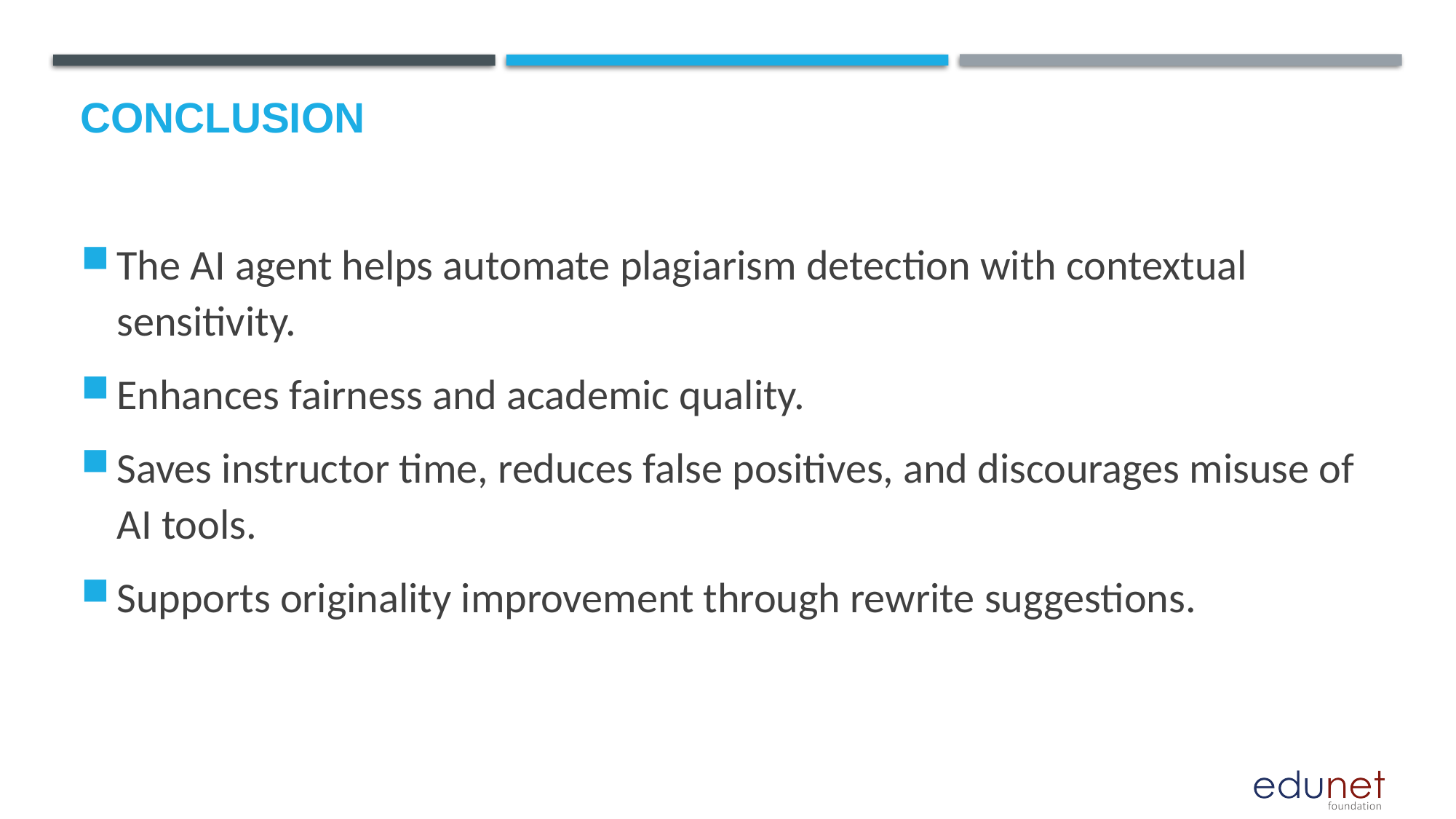

# Conclusion

The AI agent helps automate plagiarism detection with contextual sensitivity.
Enhances fairness and academic quality.
Saves instructor time, reduces false positives, and discourages misuse of AI tools.
Supports originality improvement through rewrite suggestions.